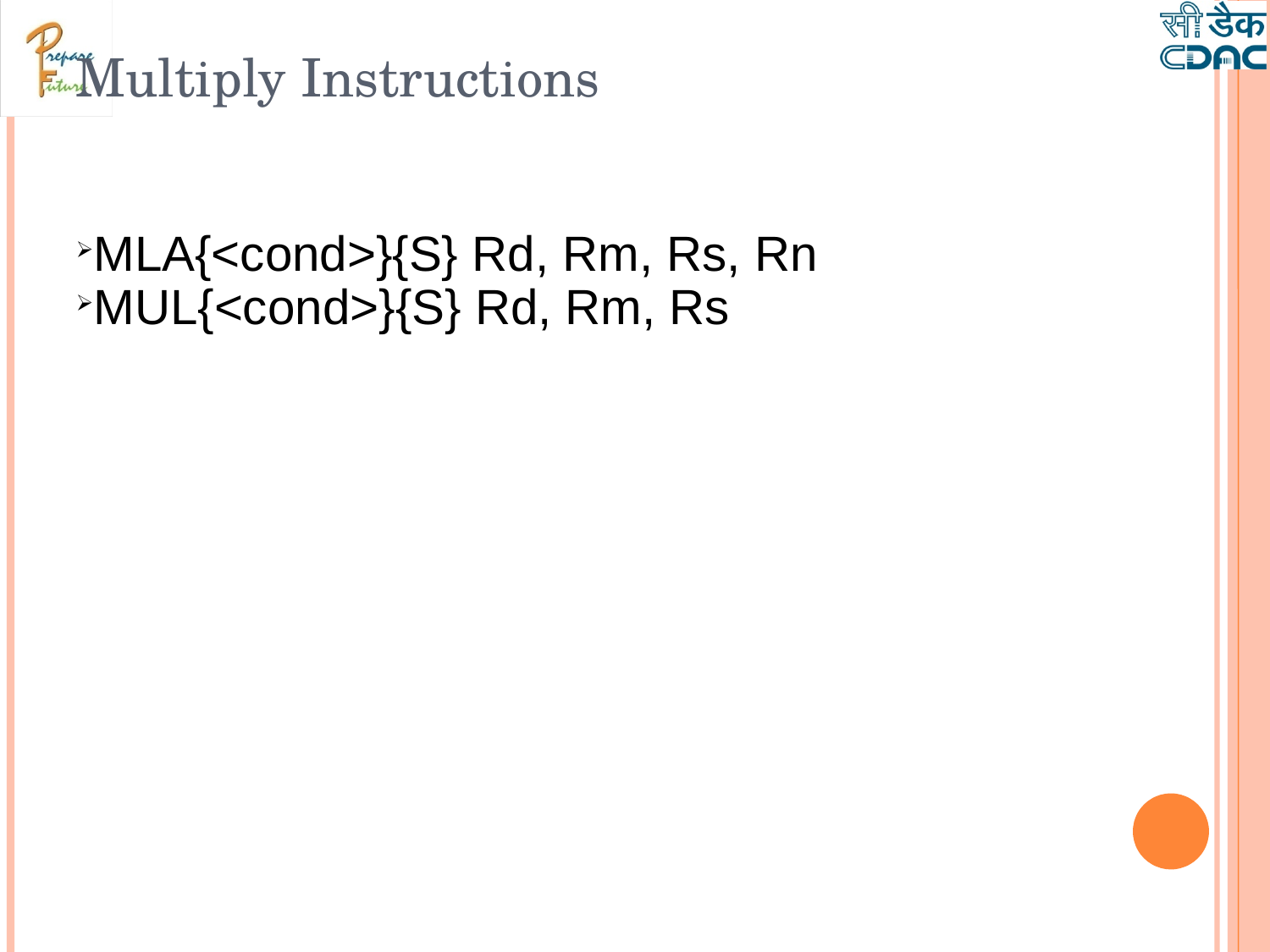

Multiply Instructions
MLA{<cond>}{S} Rd, Rm, Rs, Rn
MUL{<cond>}{S} Rd, Rm, Rs